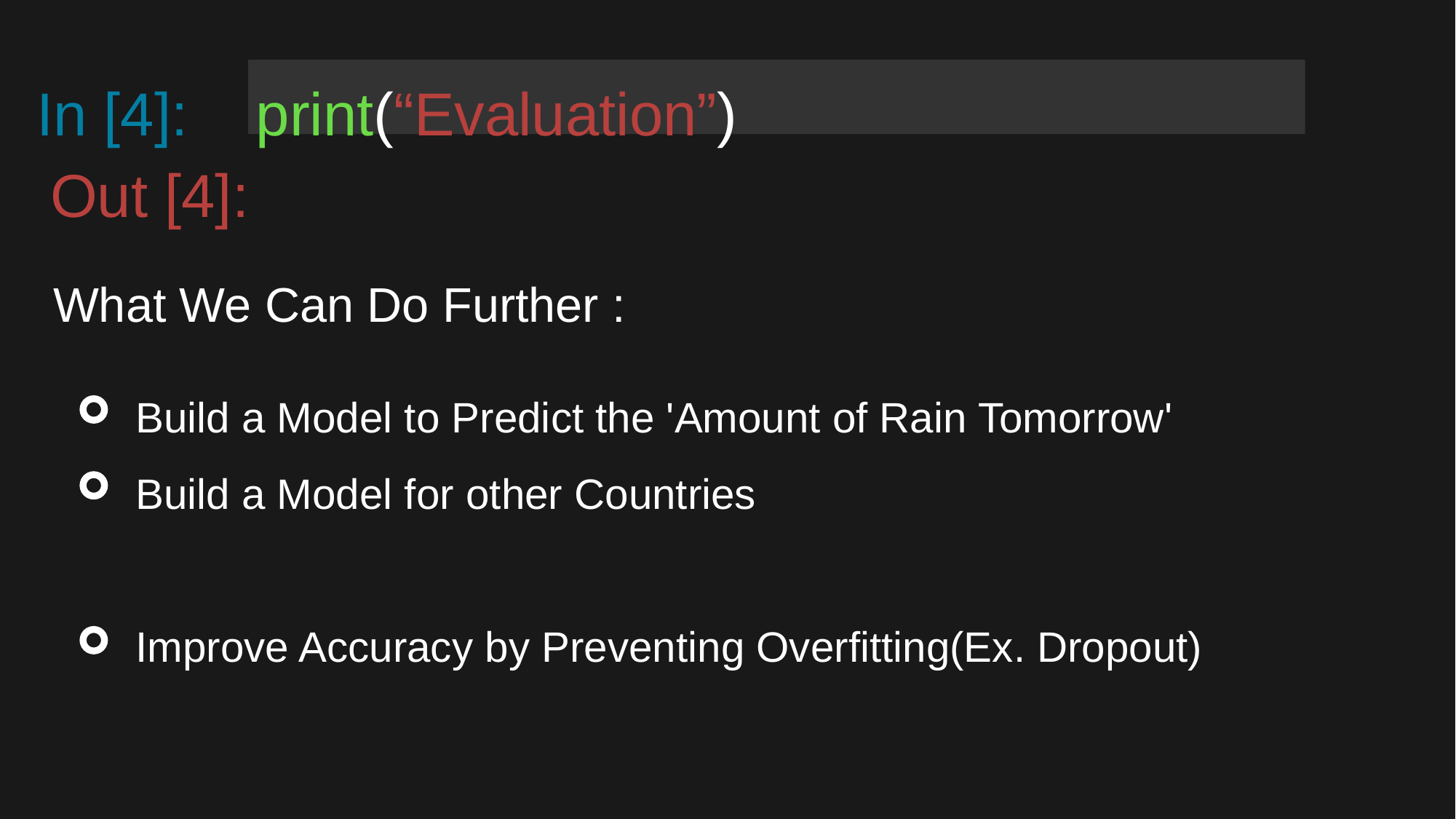

In [4]:    print(“Evaluation”)

Out [4]:
What We Can Do Further :
Build a Model to Predict the 'Amount of Rain Tomorrow'
Build a Model for other Countries

Improve Accuracy by Preventing Overfitting(Ex. Dropout)